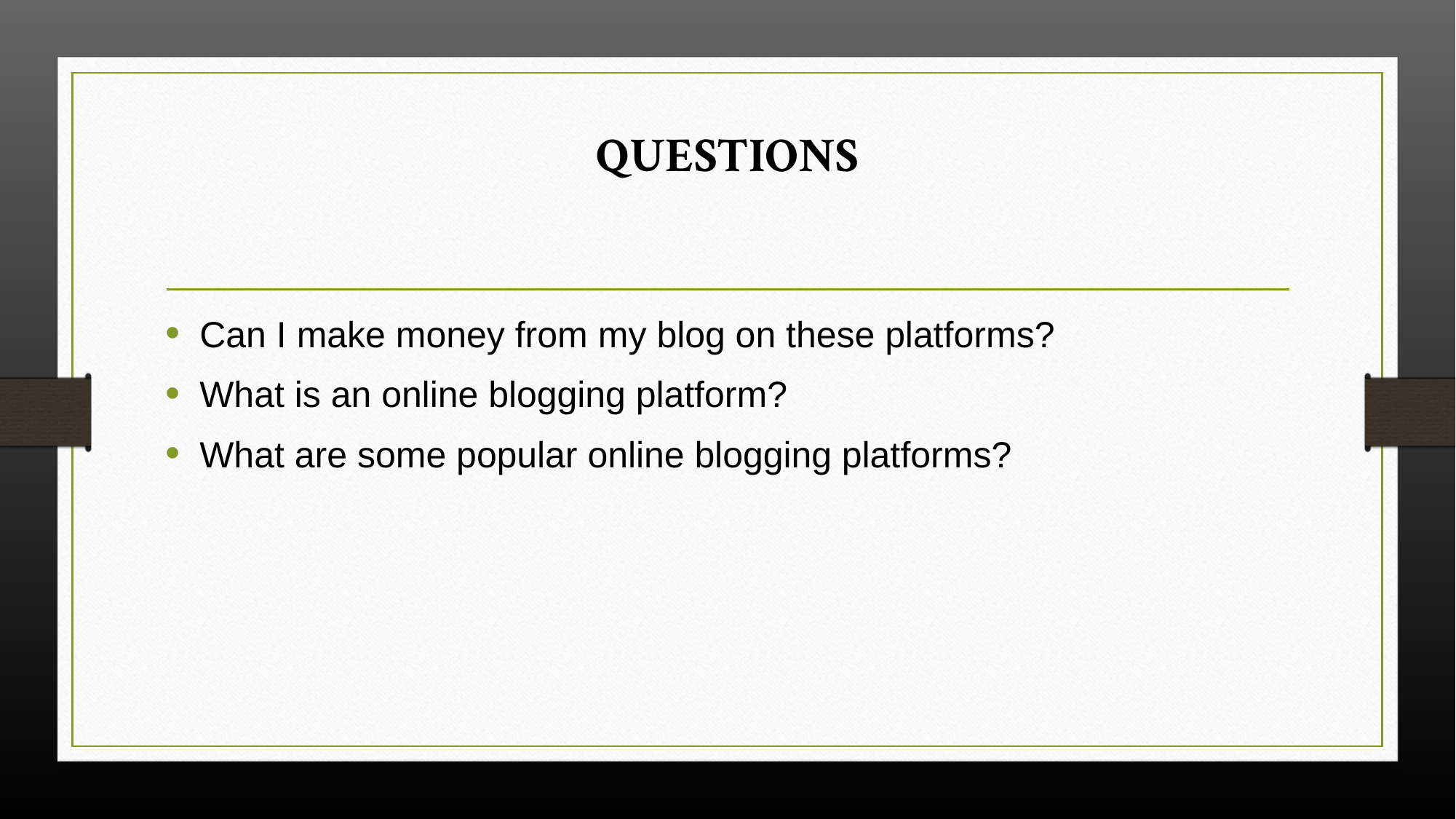

# QUESTIONS
Can I make money from my blog on these platforms?
What is an online blogging platform?
What are some popular online blogging platforms?